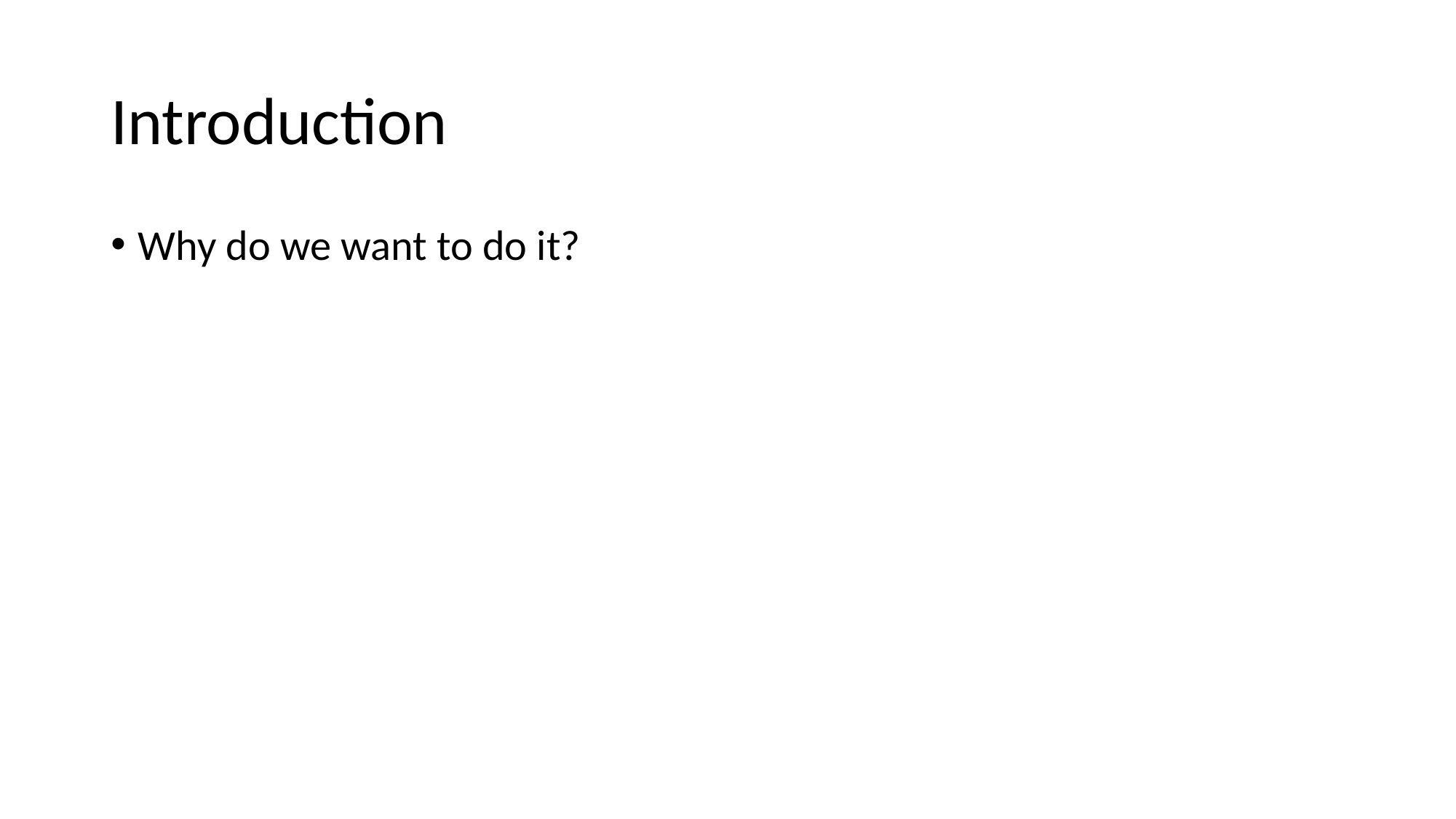

# Introduction
Why do we want to do it?